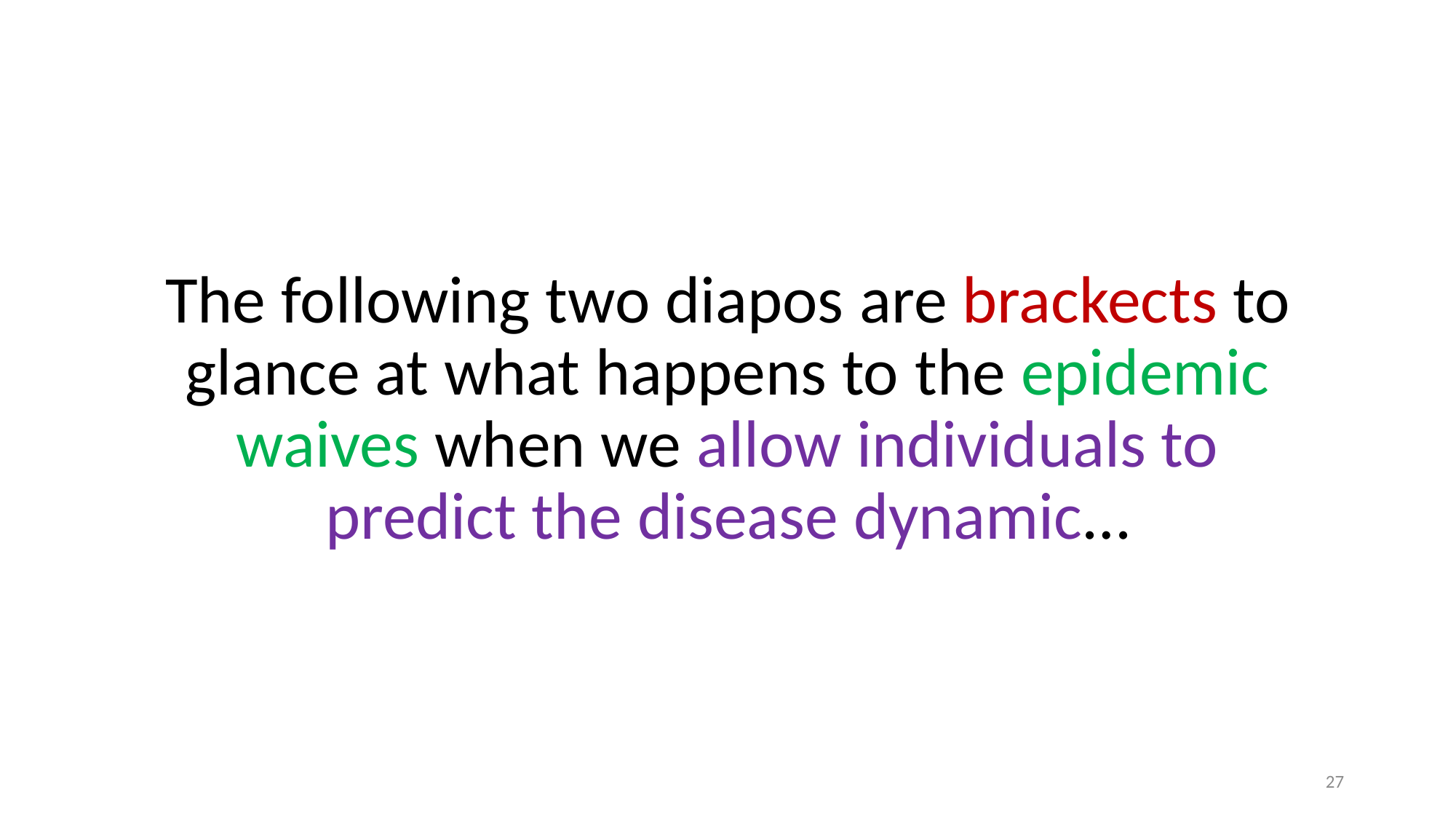

# The following two diapos are brackects to glance at what happens to the epidemic waives when we allow individuals to predict the disease dynamic…
27